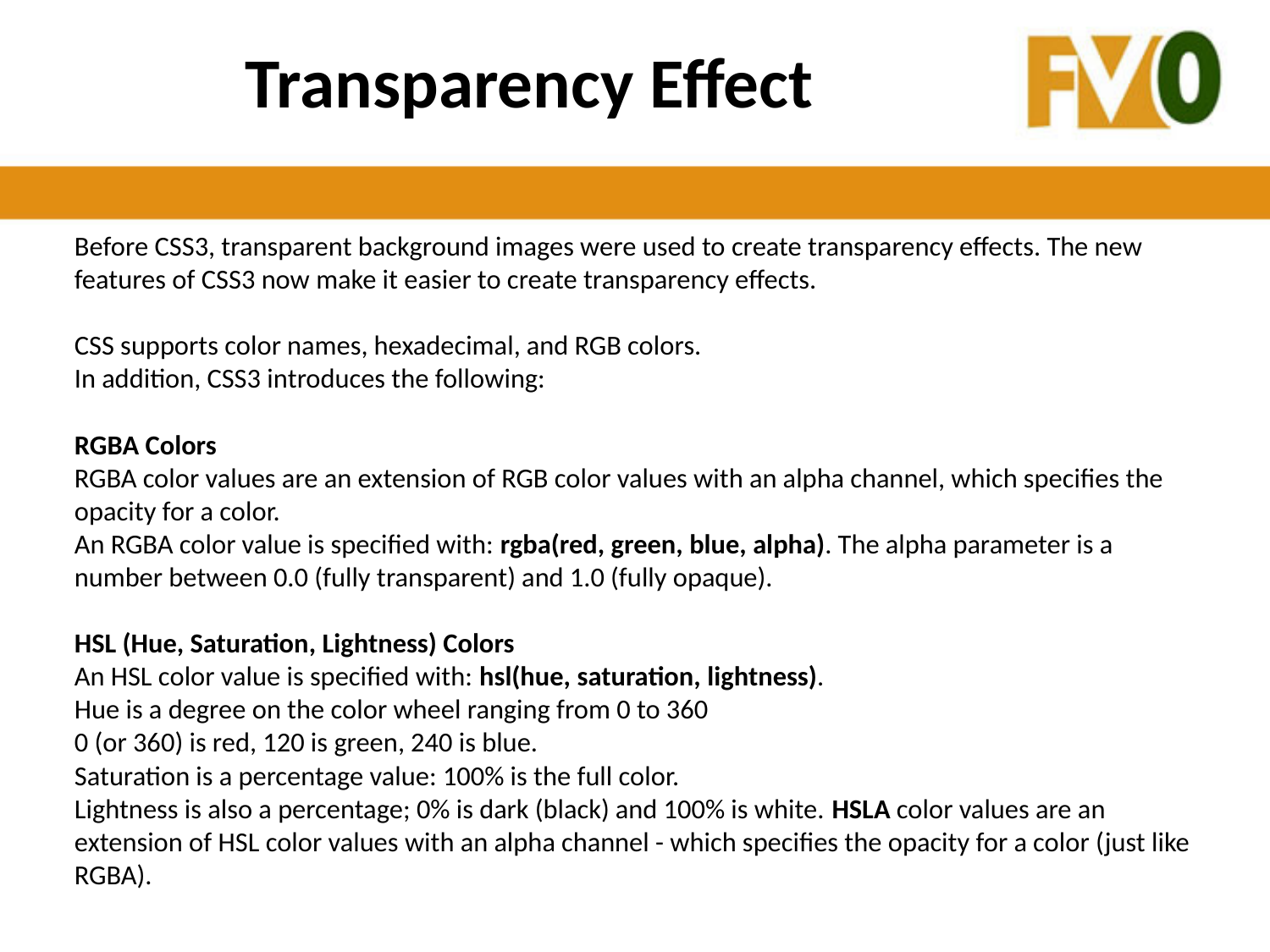

# Transparency Effect
Before CSS3, transparent background images were used to create transparency effects. The new features of CSS3 now make it easier to create transparency effects.
CSS supports color names, hexadecimal, and RGB colors.
In addition, CSS3 introduces the following:
RGBA Colors
RGBA color values are an extension of RGB color values with an alpha channel, which specifies the opacity for a color.
An RGBA color value is specified with: rgba(red, green, blue, alpha). The alpha parameter is a number between 0.0 (fully transparent) and 1.0 (fully opaque).
HSL (Hue, Saturation, Lightness) Colors
An HSL color value is specified with: hsl(hue, saturation, lightness).
Hue is a degree on the color wheel ranging from 0 to 360
0 (or 360) is red, 120 is green, 240 is blue.
Saturation is a percentage value: 100% is the full color.
Lightness is also a percentage; 0% is dark (black) and 100% is white. HSLA color values are an extension of HSL color values with an alpha channel - which specifies the opacity for a color (just like RGBA).